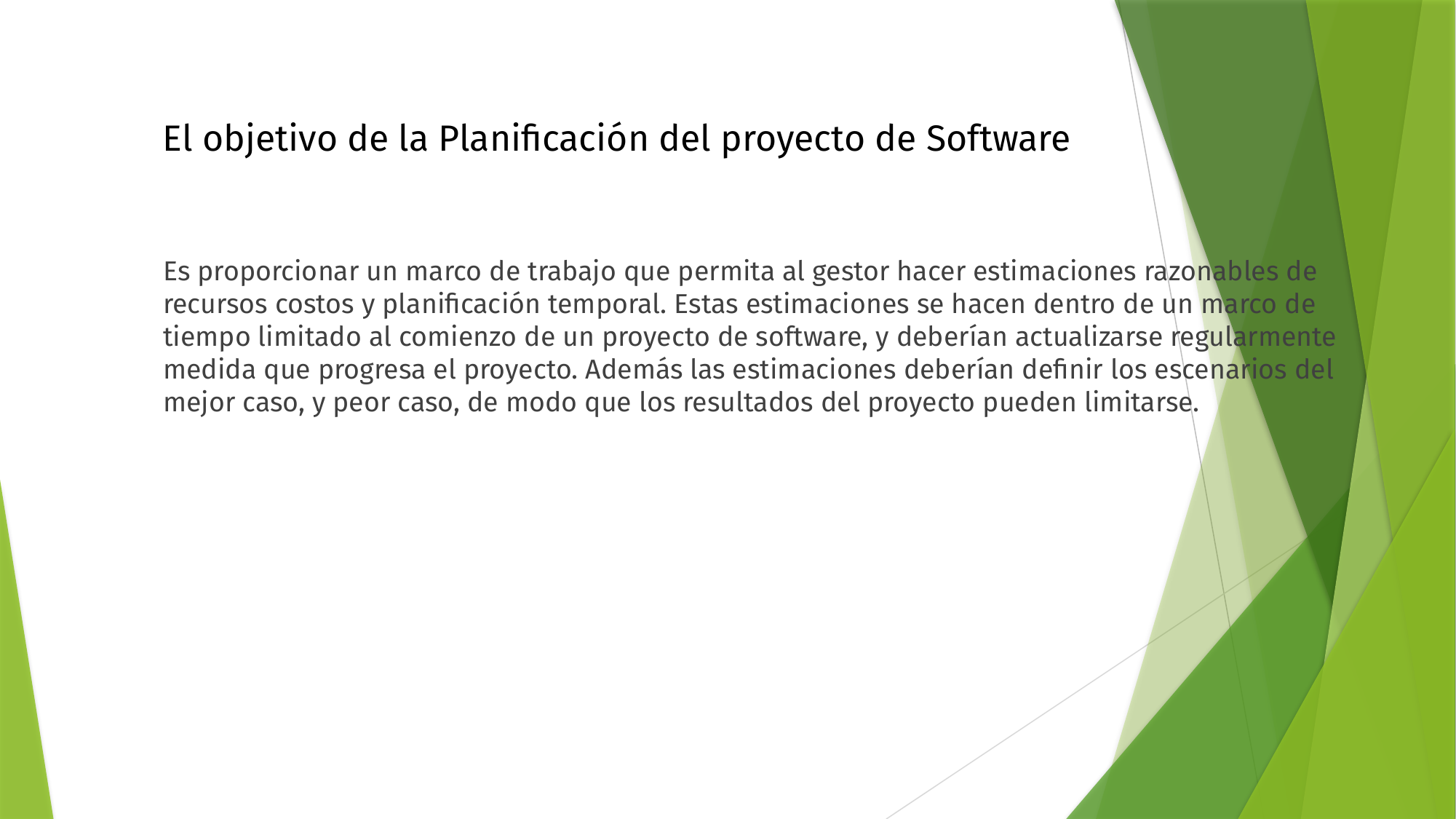

El objetivo de la Planificación del proyecto de Software
Es proporcionar un marco de trabajo que permita al gestor hacer estimaciones razonables de recursos costos y planificación temporal. Estas estimaciones se hacen dentro de un marco de tiempo limitado al comienzo de un proyecto de software, y deberían actualizarse regularmente medida que progresa el proyecto. Además las estimaciones deberían definir los escenarios del mejor caso, y peor caso, de modo que los resultados del proyecto pueden limitarse.